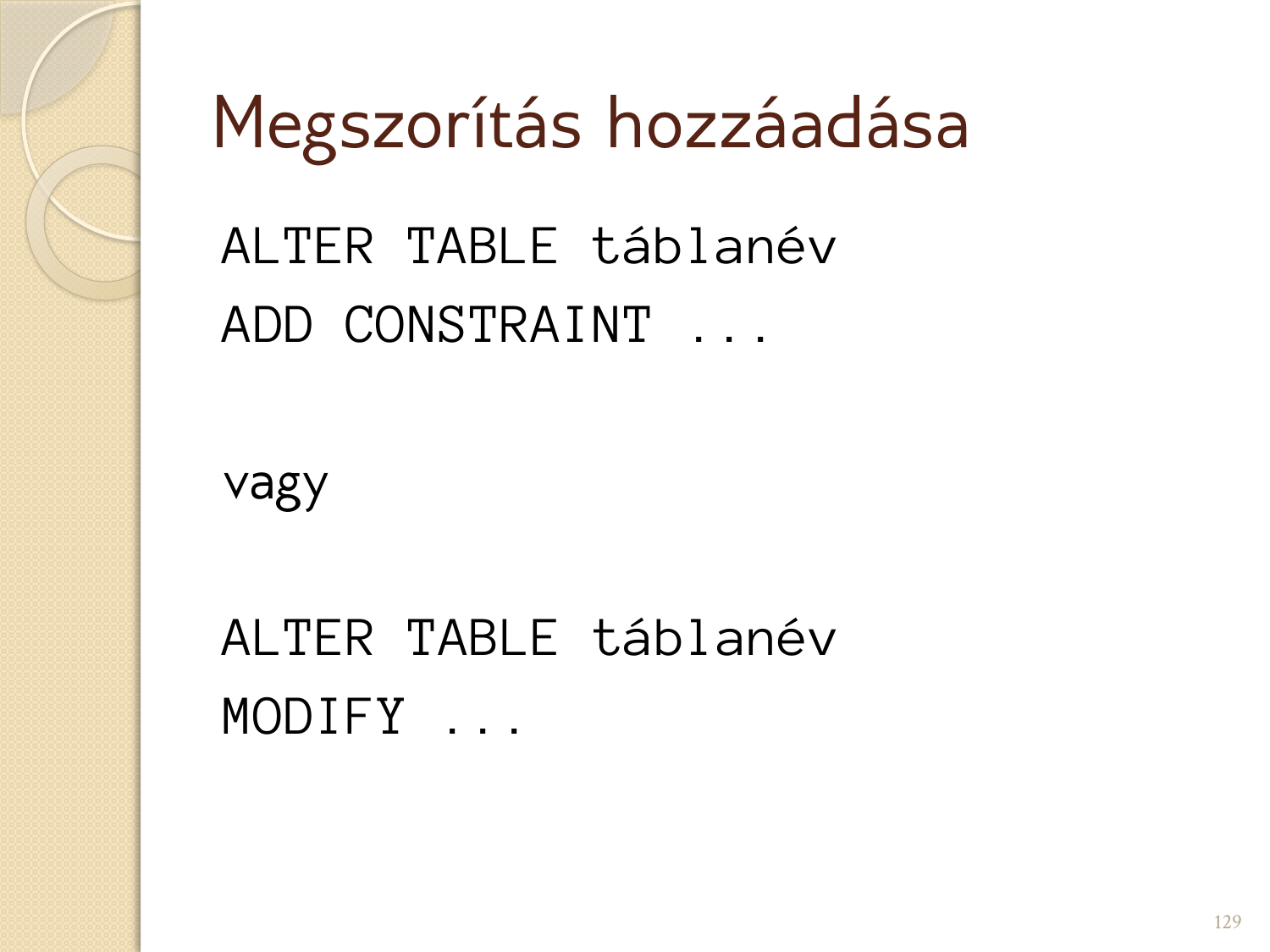

# Megszorítás hozzáadása
ALTER TABLE táblanév
ADD CONSTRAINT ...

vagy

ALTER TABLE táblanév
MODIFY ...

129